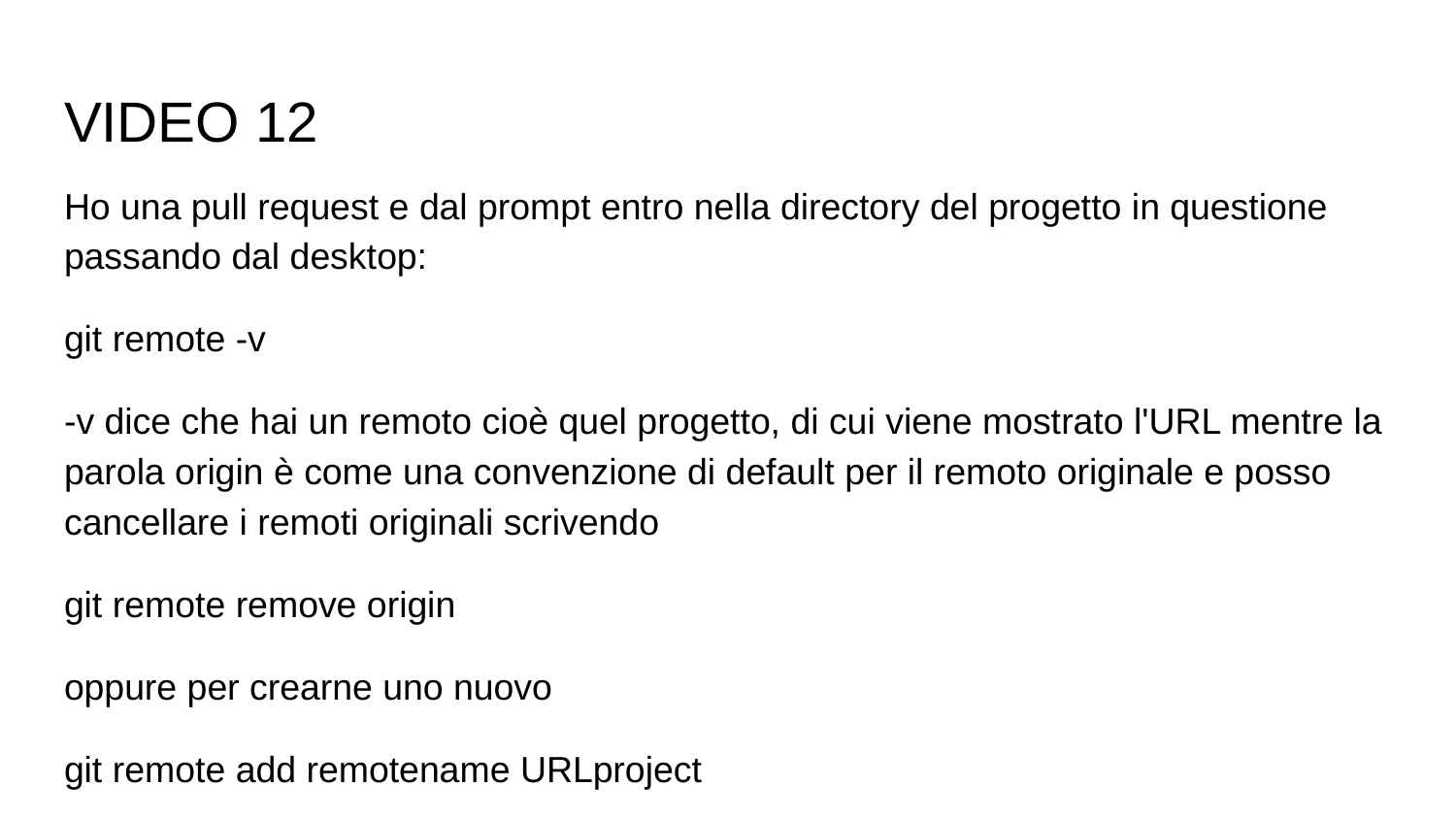

# VIDEO 12
Ho una pull request e dal prompt entro nella directory del progetto in questione passando dal desktop:
git remote -v
-v dice che hai un remoto cioè quel progetto, di cui viene mostrato l'URL mentre la parola origin è come una convenzione di default per il remoto originale e posso cancellare i remoti originali scrivendo
git remote remove origin
oppure per crearne uno nuovo
git remote add remotename URLproject